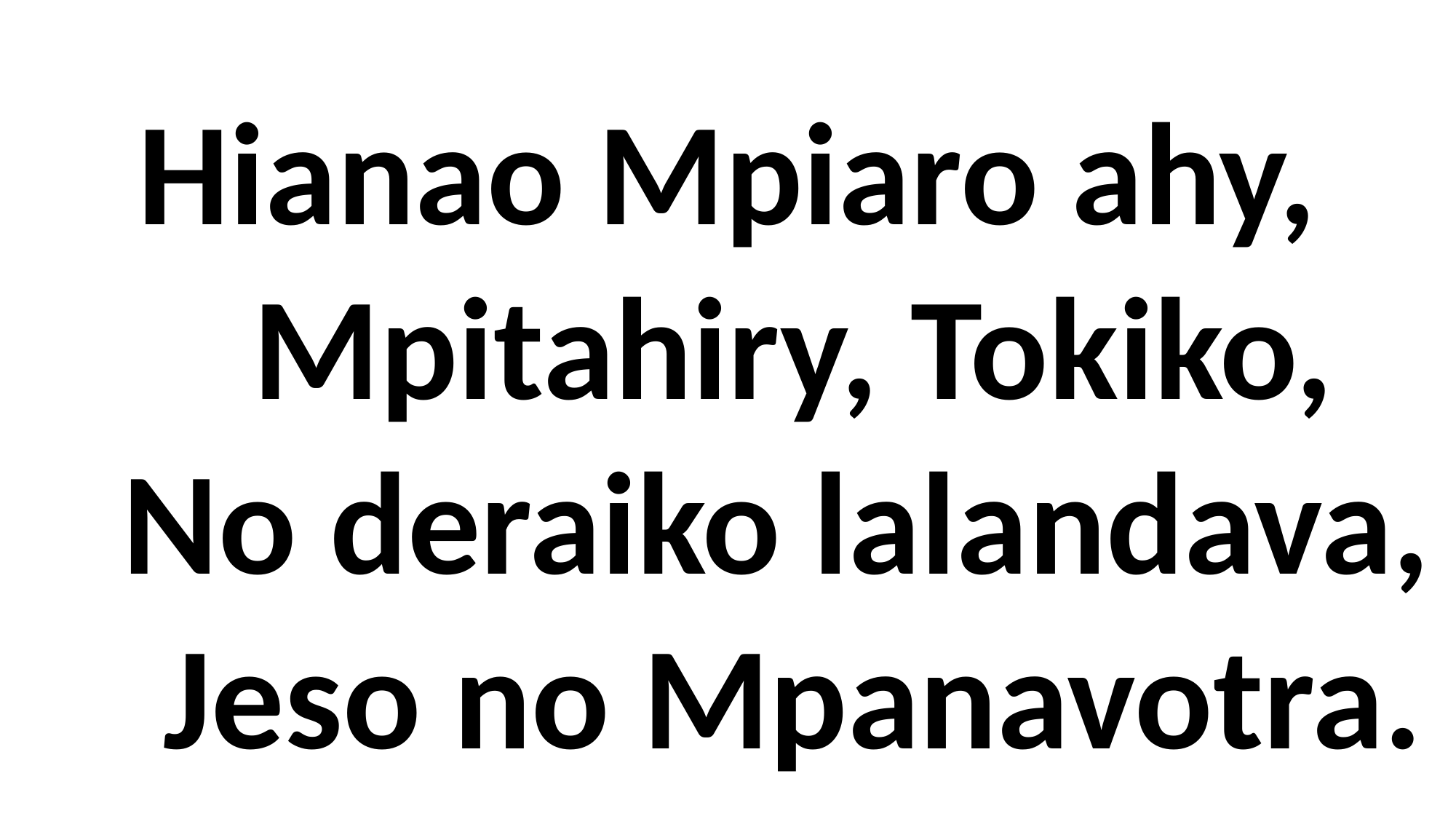

Hianao Mpiaro ahy,
    Mpitahiry, Tokiko,
   No deraiko lalandava,
    Jeso no Mpanavotra.